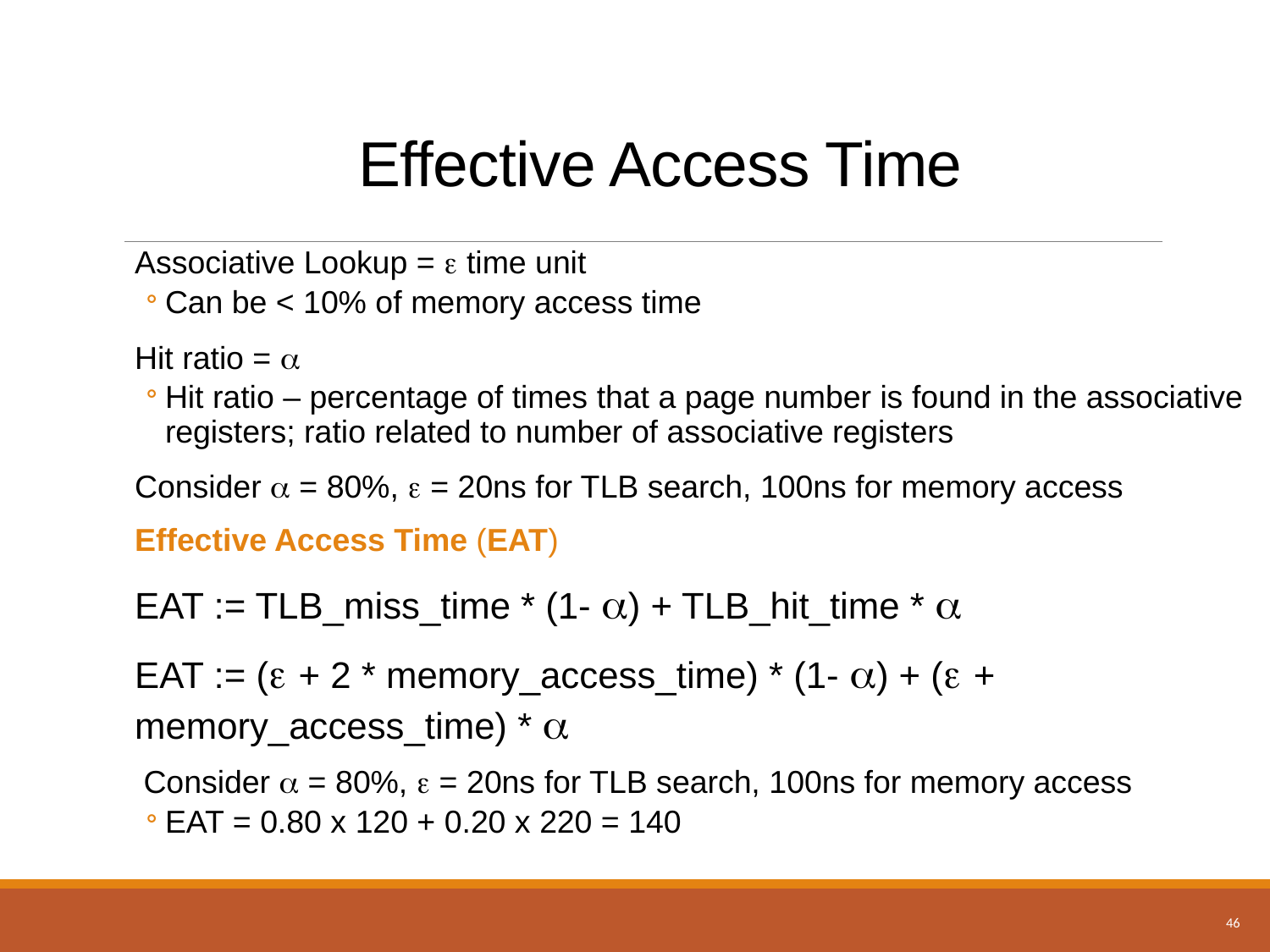

# Effective Access Time
Associative Lookup = ε time unit
Can be < 10% of memory access time
Hit ratio = α
Hit ratio – percentage of times that a page number is found in the associative registers; ratio related to number of associative registers
Consider α = 80%, ε = 20ns for TLB search, 100ns for memory access
Effective Access Time (EAT)
EAT := TLB_miss_time * (1- α) + TLB_hit_time * α
EAT := (ε + 2 * memory_access_time) * (1- α) + (ε + memory_access_time) * α
 Consider α = 80%, ε = 20ns for TLB search, 100ns for memory access
EAT = 0.80 x 120 + 0.20 x 220 = 140

46